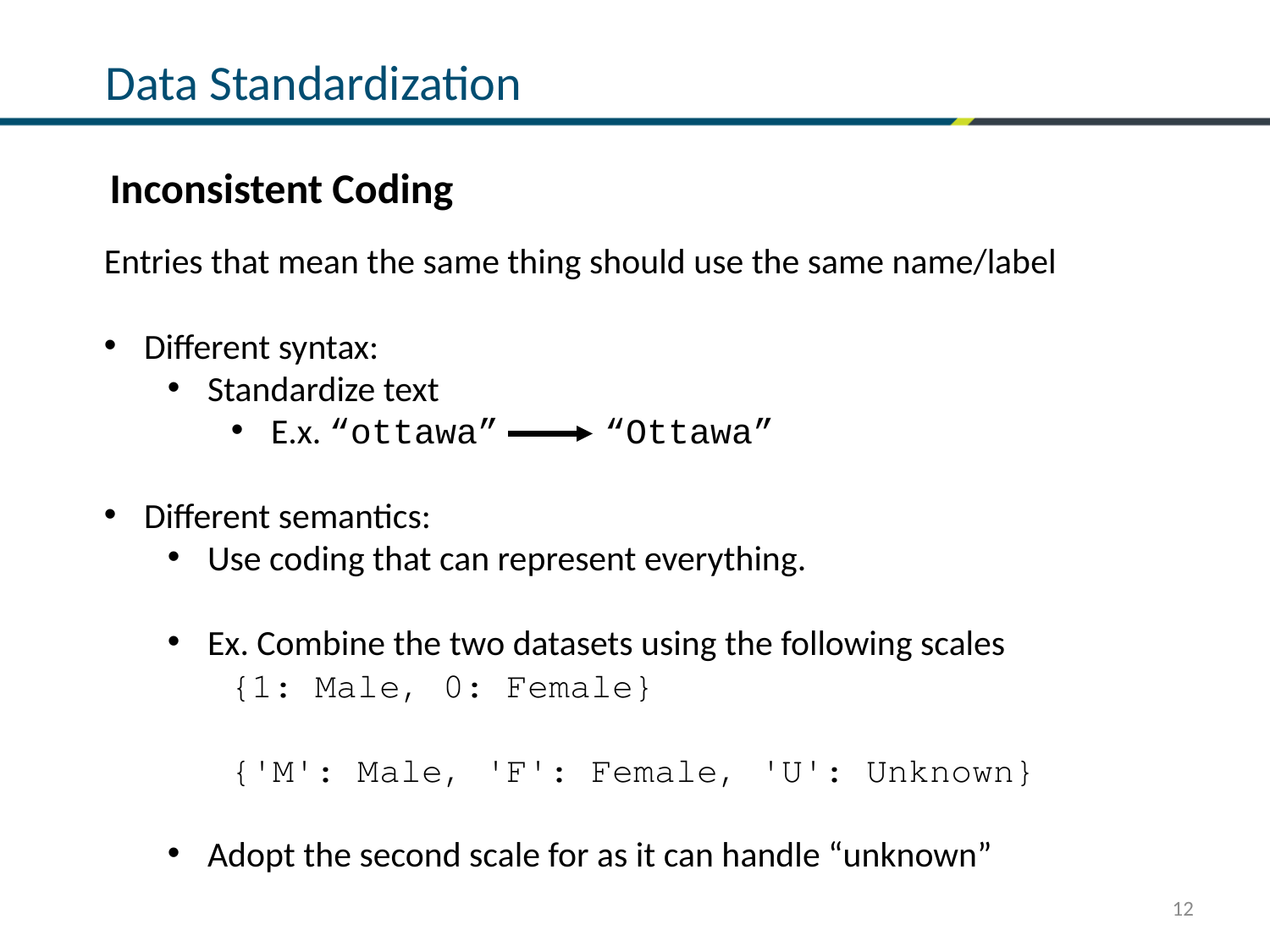

# Data Standardization
Inconsistent Coding
Entries that mean the same thing should use the same name/label

Different syntax:
Standardize text
E.x. “ottawa”     “Ottawa”

Different semantics:
Use coding that can represent everything.

Ex. Combine the two datasets using the following scales
{1: Male, 0: Female}

{'M': Male, 'F': Female, 'U': Unknown}

Adopt the second scale for as it can handle “unknown”

12